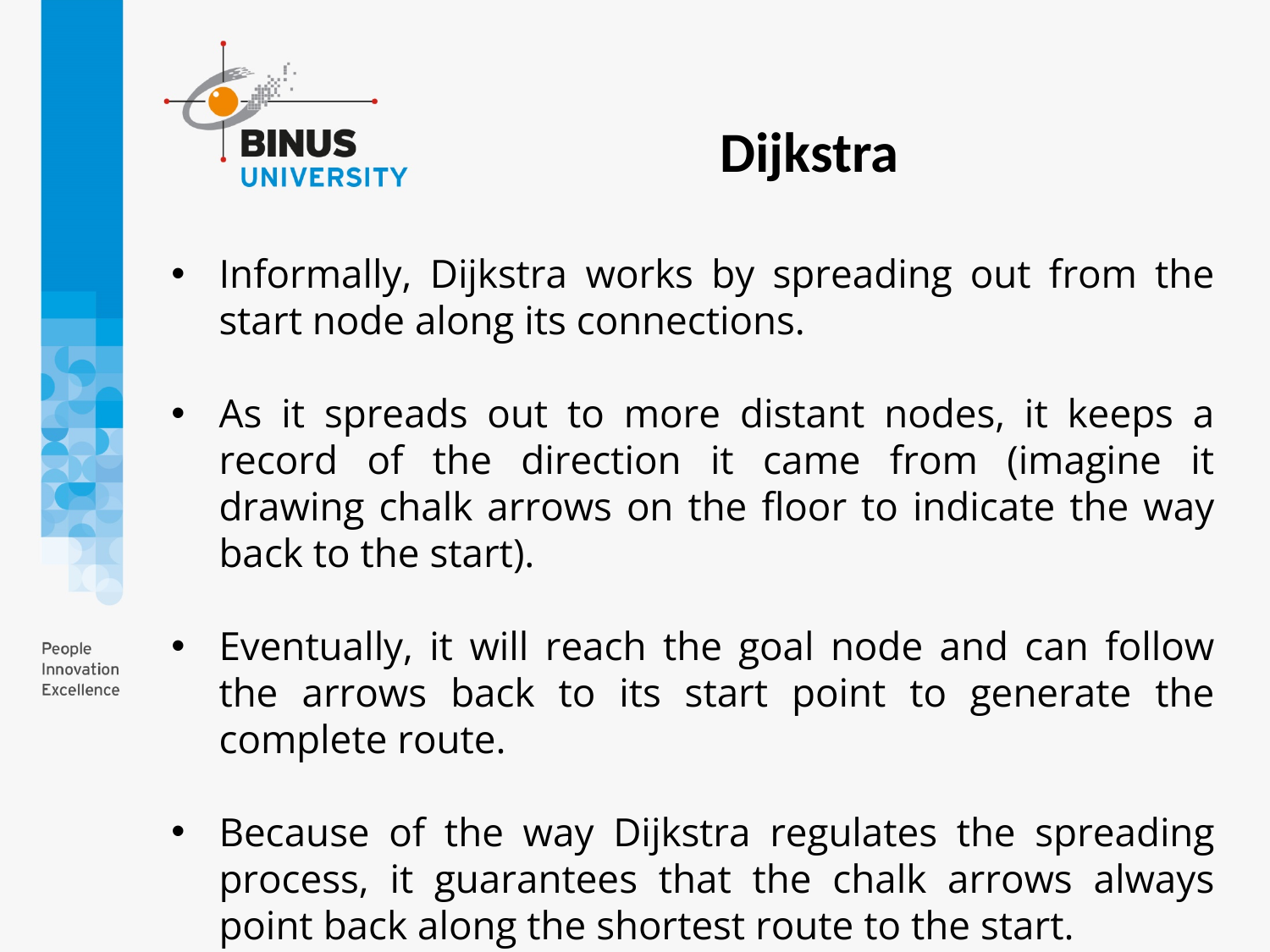

Dijkstra
Informally, Dijkstra works by spreading out from the start node along its connections.

As it spreads out to more distant nodes, it keeps a record of the direction it came from (imagine it drawing chalk arrows on the floor to indicate the way back to the start).

Eventually, it will reach the goal node and can follow the arrows back to its start point to generate the complete route.

Because of the way Dijkstra regulates the spreading process, it guarantees that the chalk arrows always point back along the shortest route to the start.